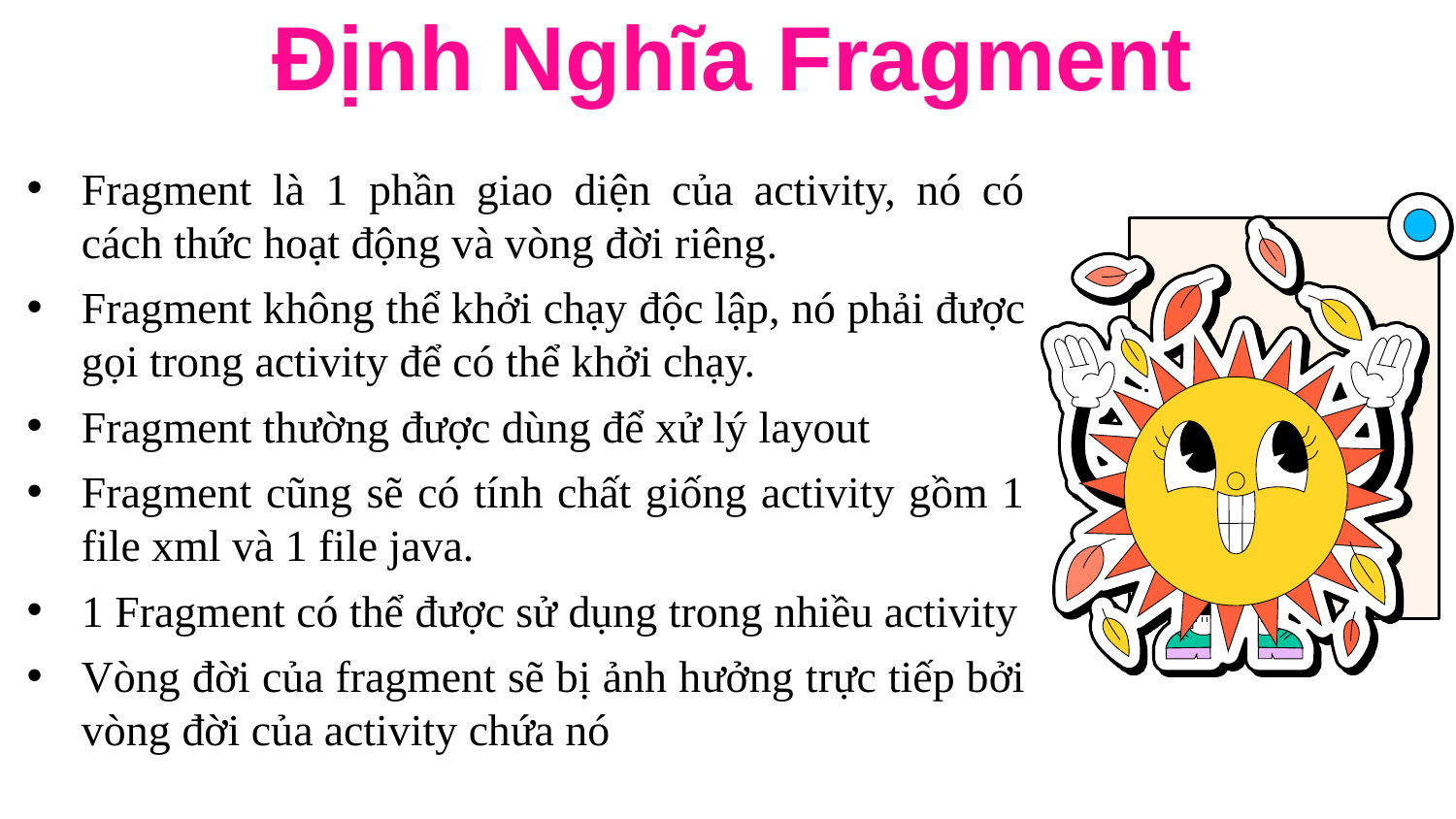

Định Nghĩa Fragment
Fragment là 1 phần giao diện của activity, nó có cách thức hoạt động và vòng đời riêng.
Fragment không thể khởi chạy độc lập, nó phải được gọi trong activity để có thể khởi chạy.
Fragment thường được dùng để xử lý layout
Fragment cũng sẽ có tính chất giống activity gồm 1 file xml và 1 file java.
1 Fragment có thể được sử dụng trong nhiều activity
Vòng đời của fragment sẽ bị ảnh hưởng trực tiếp bởi vòng đời của activity chứa nó